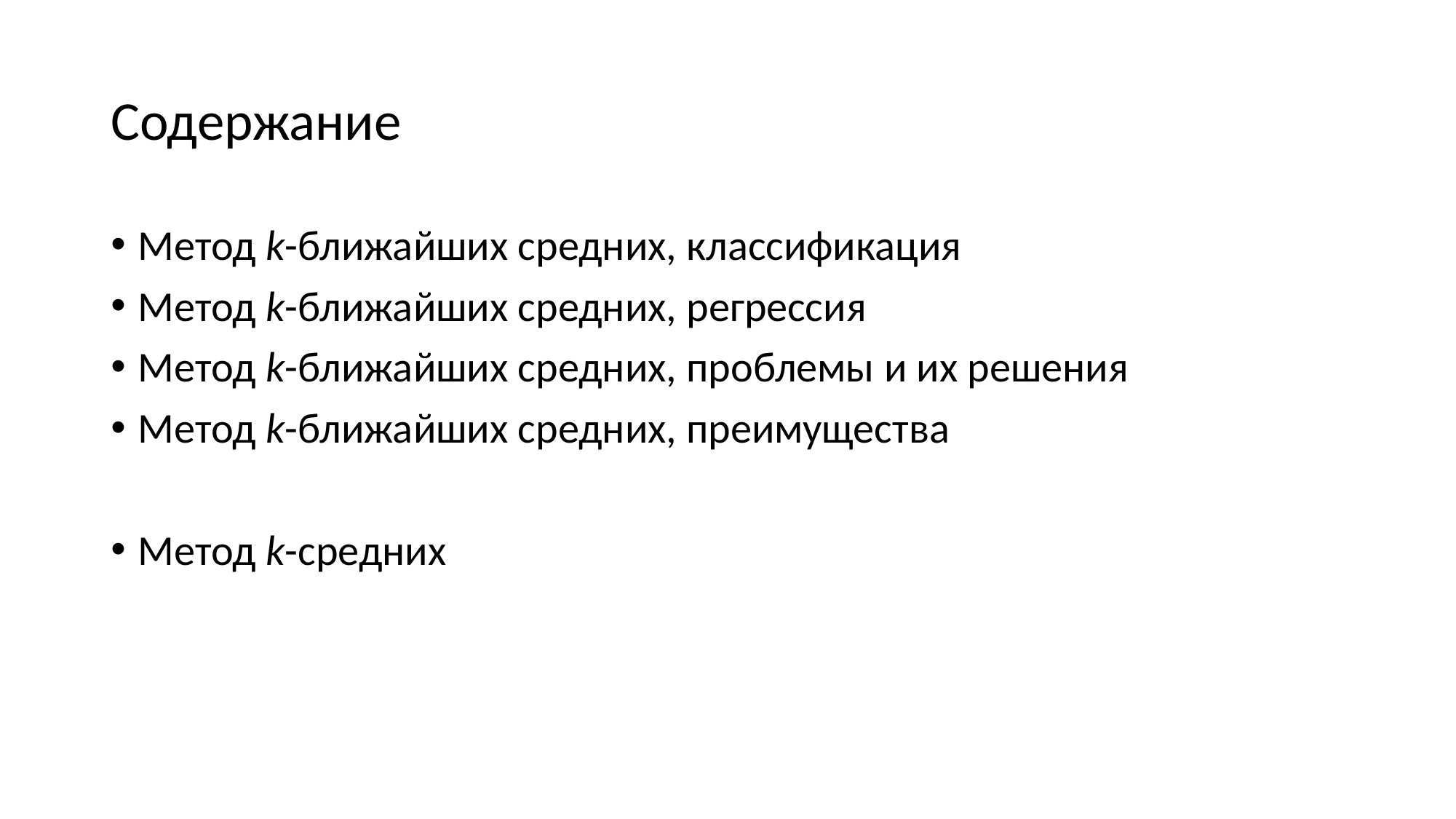

# Содержание
Метод k-ближайших средних, классификация
Метод k-ближайших средних, регрессия
Метод k-ближайших средних, проблемы и их решения
Метод k-ближайших средних, преимущества

Метод k-средних